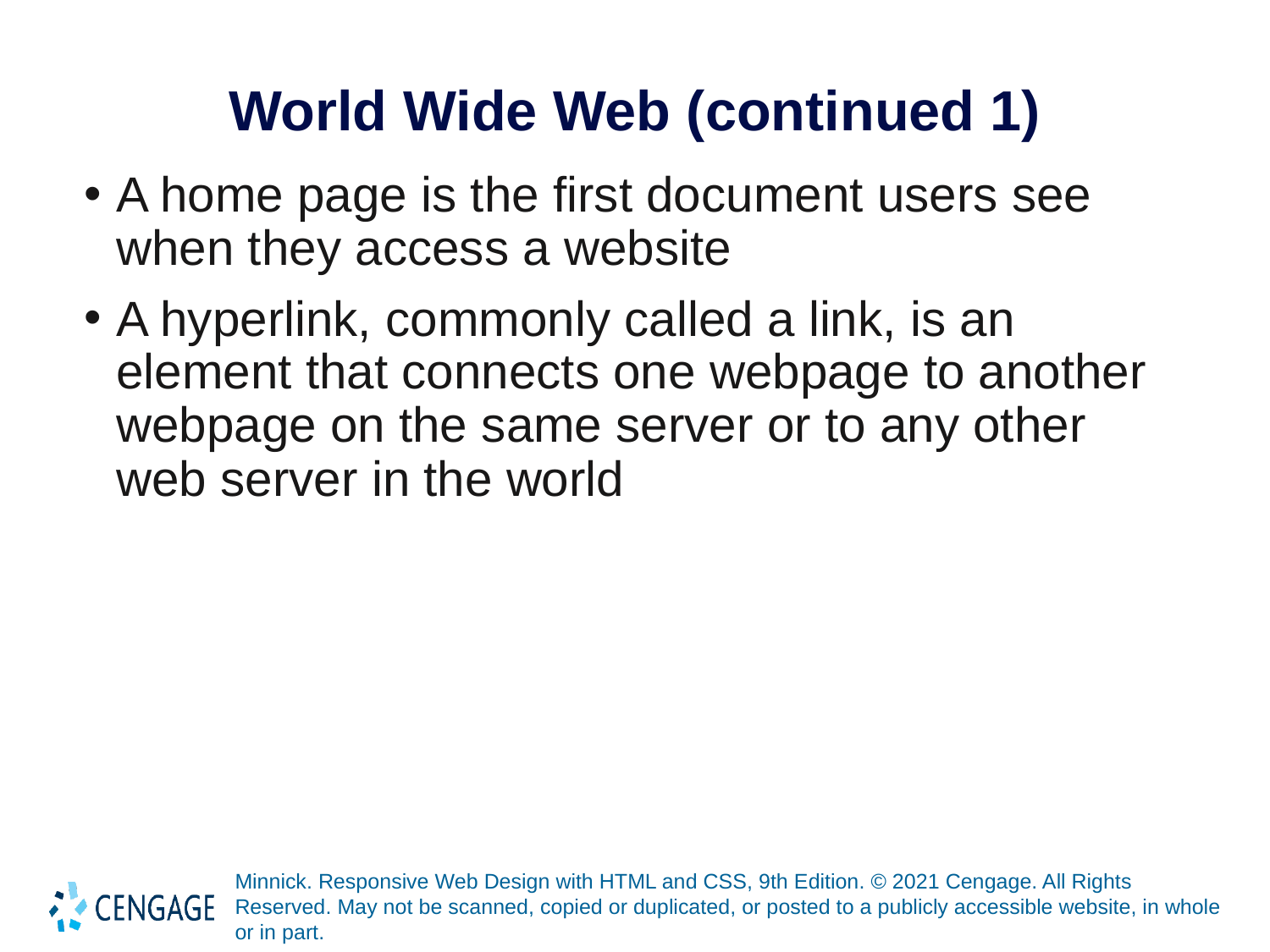

# World Wide Web (continued 1)
A home page is the first document users see when they access a website
A hyperlink, commonly called a link, is an element that connects one webpage to another webpage on the same server or to any other web server in the world

Minnick. Responsive Web Design with HTML and CSS, 9th Edition. © 2021 Cengage. All Rights Reserved. May not be scanned, copied or duplicated, or posted to a publicly accessible website, in whole or in part.